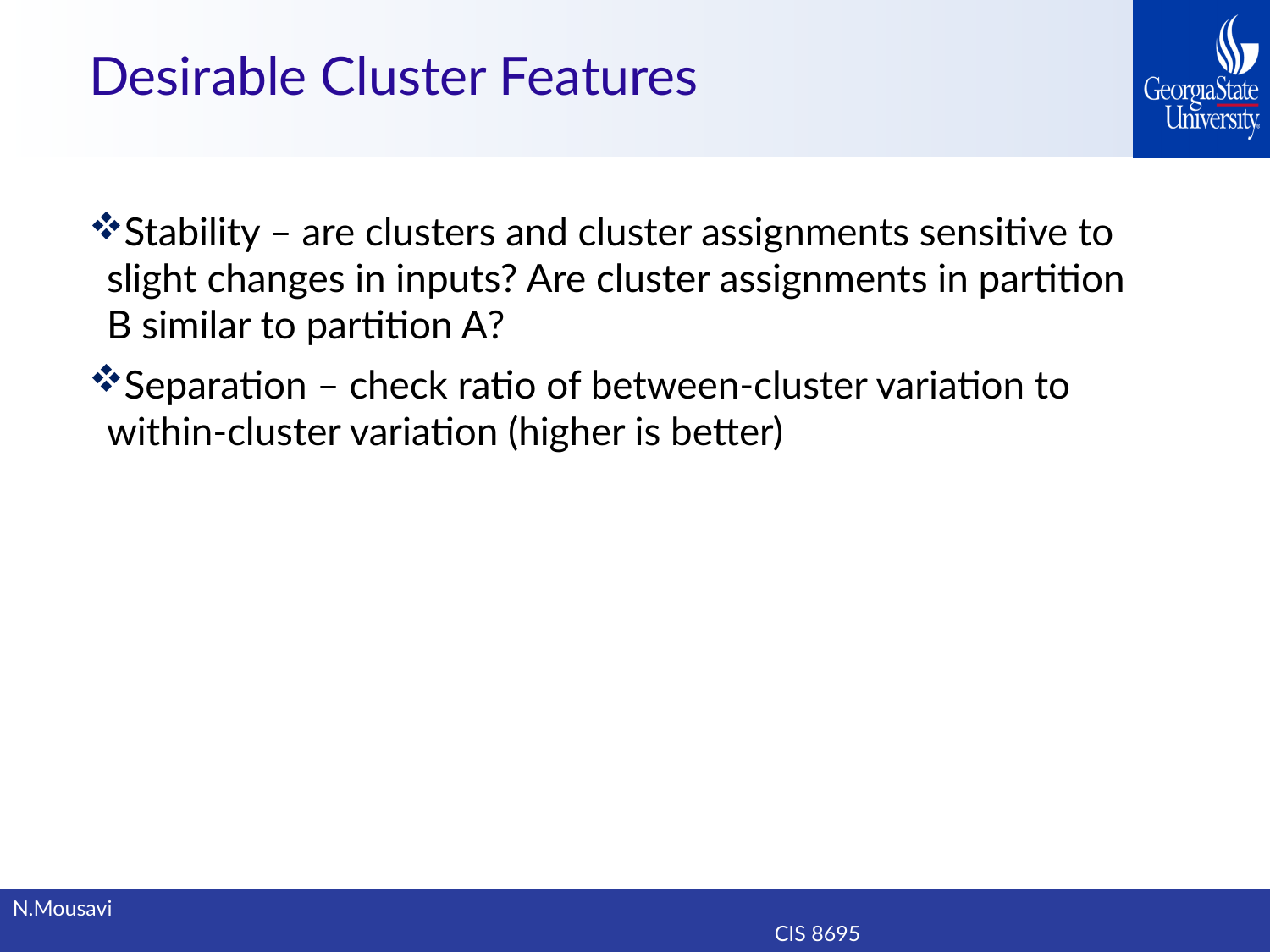

# Desirable Cluster Features
Stability – are clusters and cluster assignments sensitive to slight changes in inputs? Are cluster assignments in partition B similar to partition A?
Separation – check ratio of between-cluster variation to within-cluster variation (higher is better)